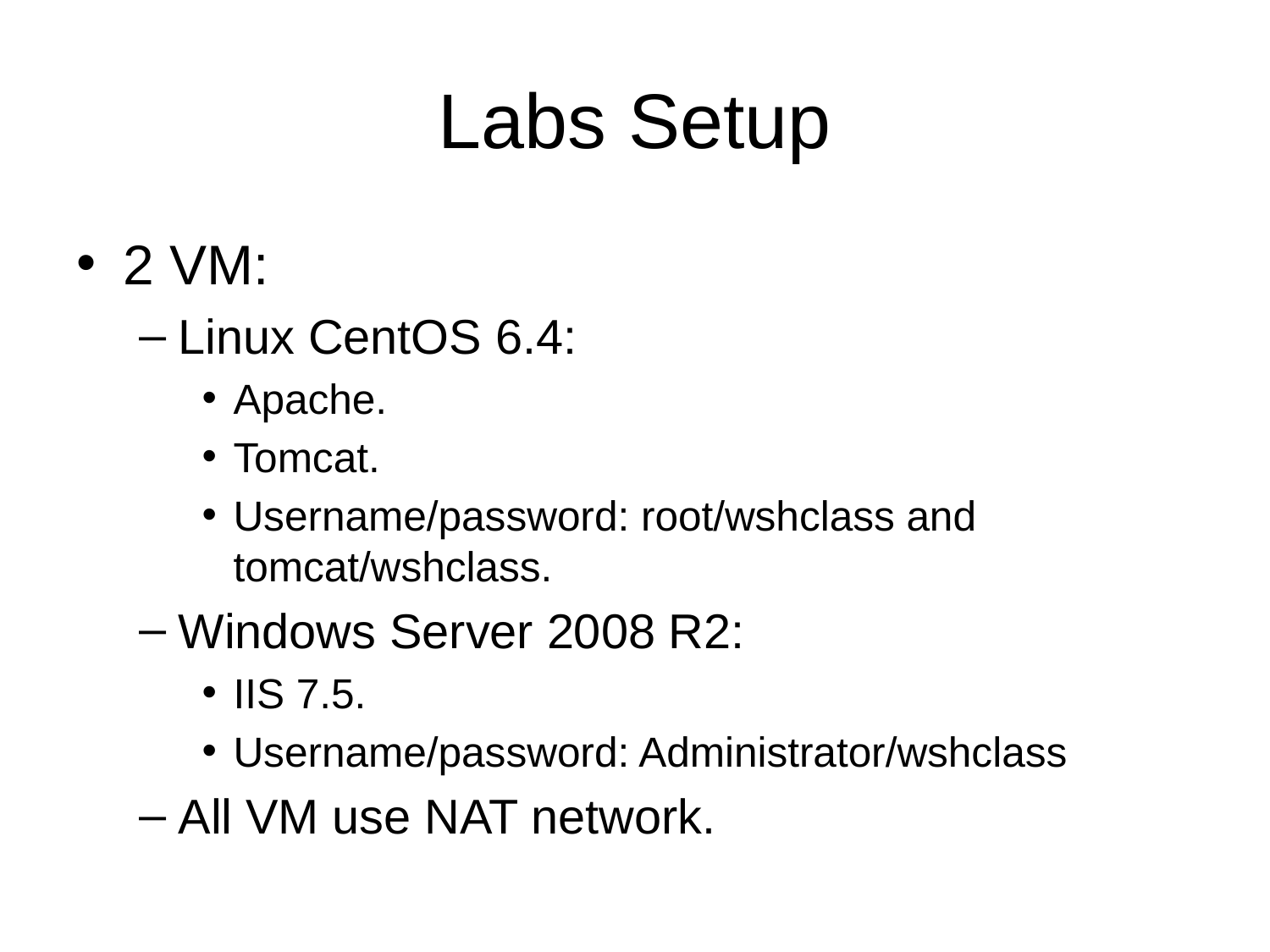

# Labs Setup
2 VM:
Linux CentOS 6.4:
Apache.
Tomcat.
Username/password: root/wshclass and tomcat/wshclass.
Windows Server 2008 R2:
IIS 7.5.
Username/password: Administrator/wshclass
All VM use NAT network.